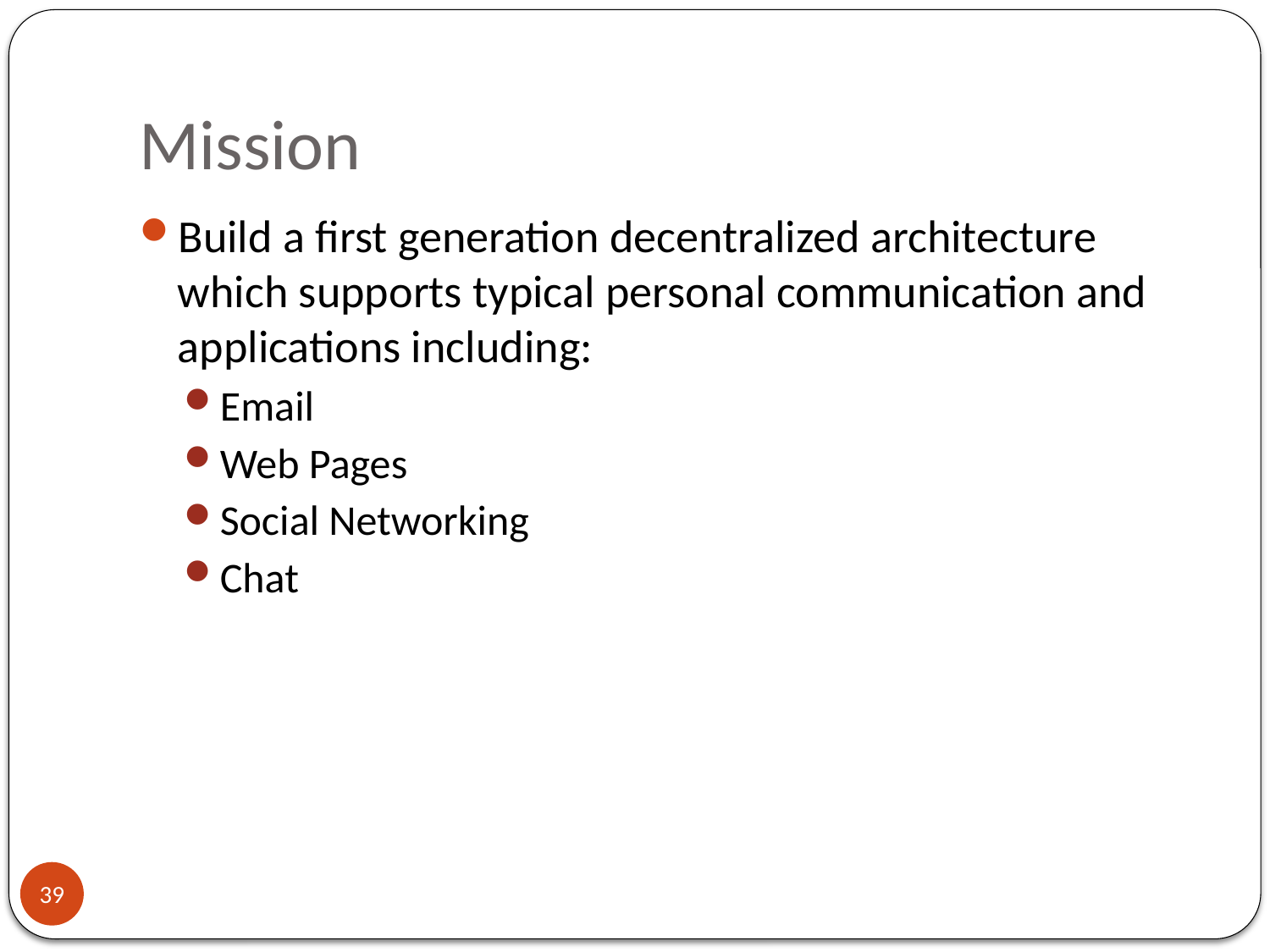

# Mission
Build a first generation decentralized architecture which supports typical personal communication and applications including:
Email
Web Pages
Social Networking
Chat
39